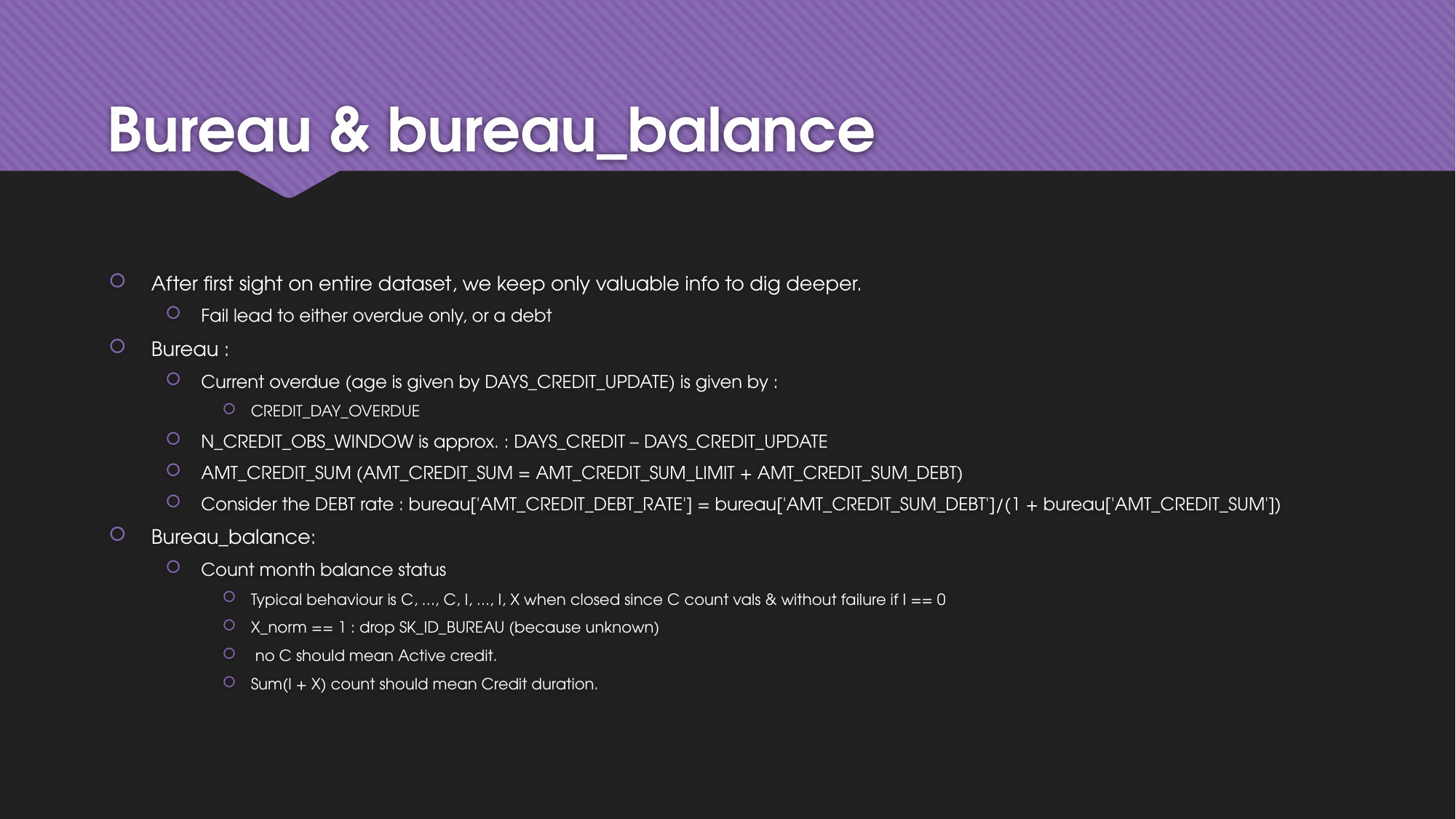

# Bureau & bureau_balance
After first sight on entire dataset, we keep only valuable info to dig deeper.
Fail lead to either overdue only, or a debt
Bureau :
Current overdue (age is given by DAYS_CREDIT_UPDATE) is given by :
CREDIT_DAY_OVERDUE
N_CREDIT_OBS_WINDOW is approx. : DAYS_CREDIT – DAYS_CREDIT_UPDATE
AMT_CREDIT_SUM (AMT_CREDIT_SUM = AMT_CREDIT_SUM_LIMIT + AMT_CREDIT_SUM_DEBT)
Consider the DEBT rate : bureau['AMT_CREDIT_DEBT_RATE'] = bureau['AMT_CREDIT_SUM_DEBT']/(1 + bureau['AMT_CREDIT_SUM'])
Bureau_balance:
Count month balance status
Typical behaviour is C, …, C, I, …, I, X when closed since C count vals & without failure if I == 0
X_norm == 1 : drop SK_ID_BUREAU (because unknown)
 no C should mean Active credit.
Sum(I + X) count should mean Credit duration.